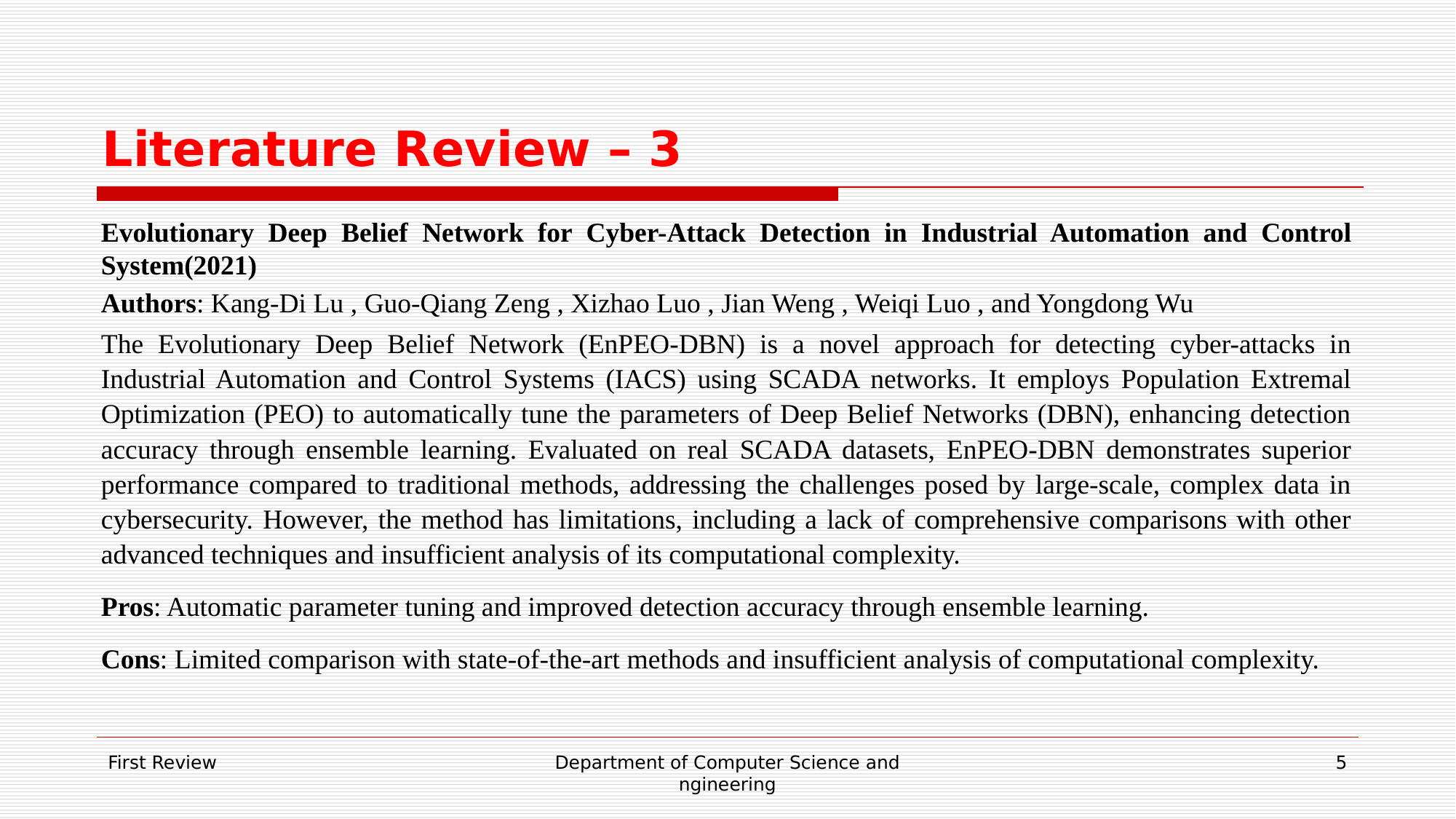

# Literature Review – 3
Evolutionary Deep Belief Network for Cyber-Attack Detection in Industrial Automation and Control System(2021)
Authors: Kang-Di Lu , Guo-Qiang Zeng , Xizhao Luo , Jian Weng , Weiqi Luo , and Yongdong Wu
The Evolutionary Deep Belief Network (EnPEO-DBN) is a novel approach for detecting cyber-attacks in Industrial Automation and Control Systems (IACS) using SCADA networks. It employs Population Extremal Optimization (PEO) to automatically tune the parameters of Deep Belief Networks (DBN), enhancing detection accuracy through ensemble learning. Evaluated on real SCADA datasets, EnPEO-DBN demonstrates superior performance compared to traditional methods, addressing the challenges posed by large-scale, complex data in cybersecurity. However, the method has limitations, including a lack of comprehensive comparisons with other advanced techniques and insufficient analysis of its computational complexity.
Pros: Automatic parameter tuning and improved detection accuracy through ensemble learning.
Cons: Limited comparison with state-of-the-art methods and insufficient analysis of computational complexity.

First Review
Department of Computer Science and ngineering
5